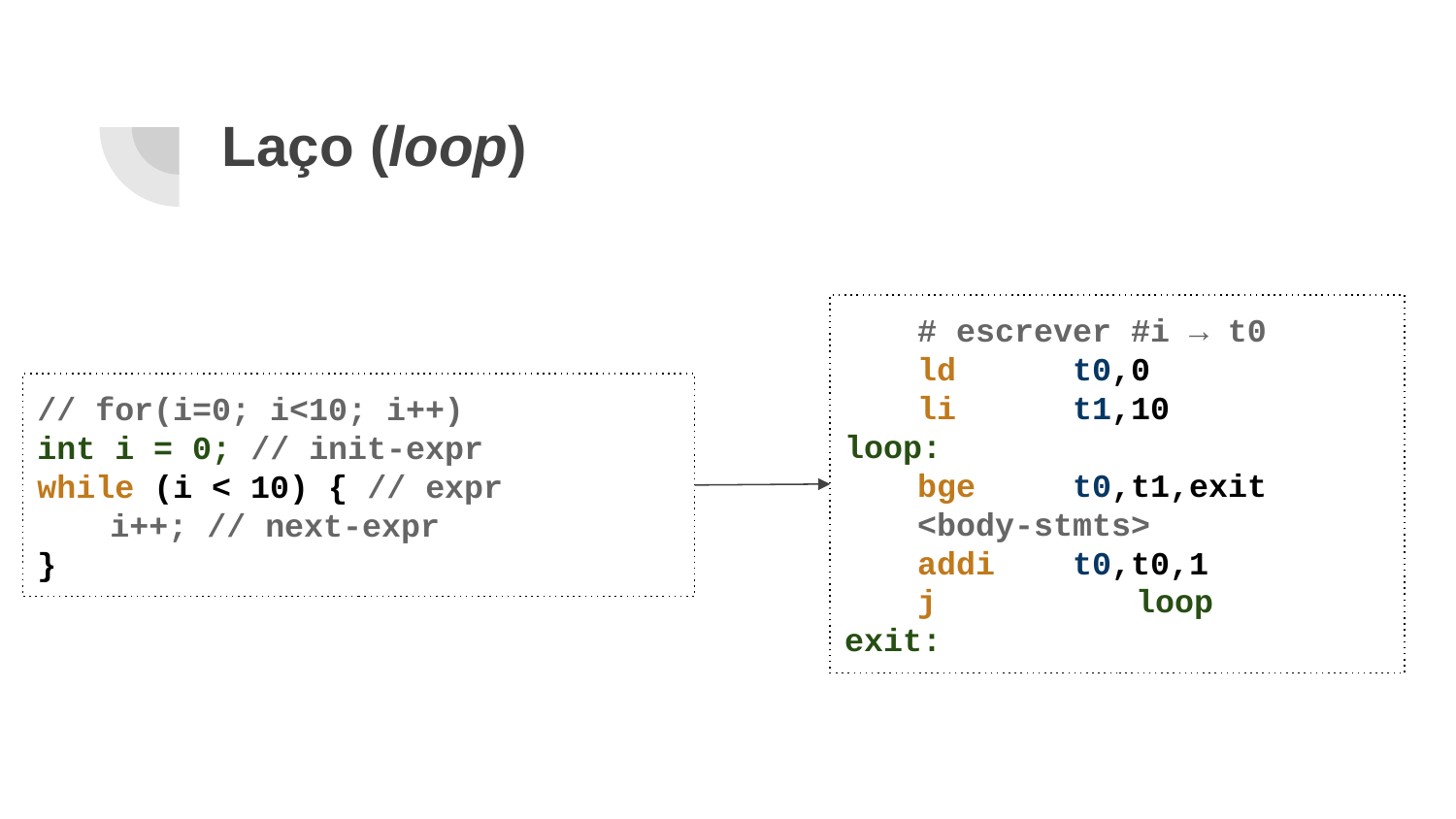

# Laço (loop)
# escrever #i → t0
ld      t0,0
li      t1,10
loop:
bge     t0,t1,exit
<body-stmts>
addi    t0,t0,1
j		loop
exit:
// for(i=0; i<10; i++)
int i = 0; // init-expr
while (i < 10) { // expr
i++; // next-expr
}